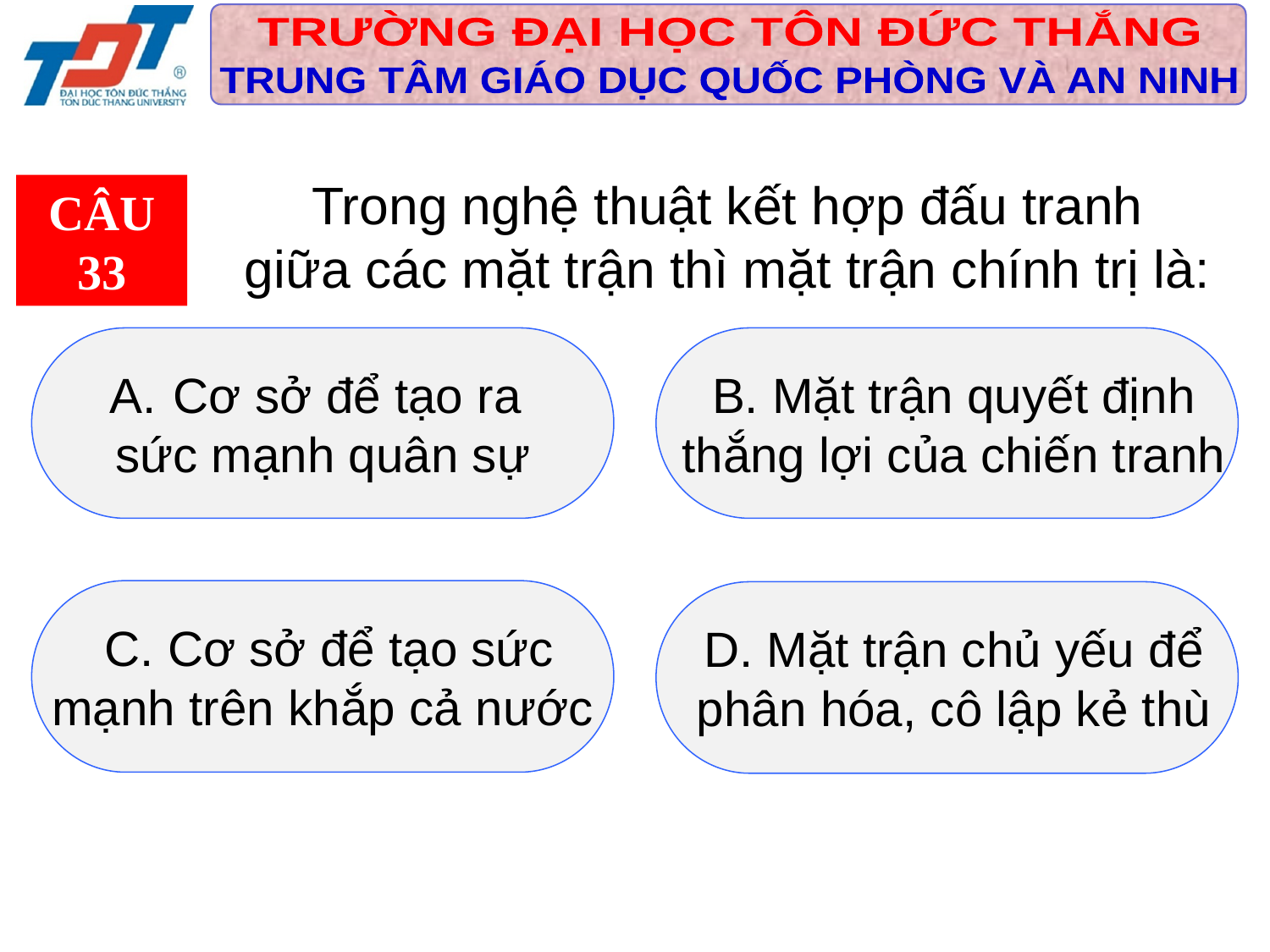

Trong nghệ thuật kết hợp đấu tranh
giữa các mặt trận thì mặt trận chính trị là:
CÂU 33
Cơ sở để tạo ra
sức mạnh quân sự
 B. Mặt trận quyết định
 thắng lợi của chiến tranh
 C. Cơ sở để tạo sức
mạnh trên khắp cả nước
 D. Mặt trận chủ yếu để
 phân hóa, cô lập kẻ thù